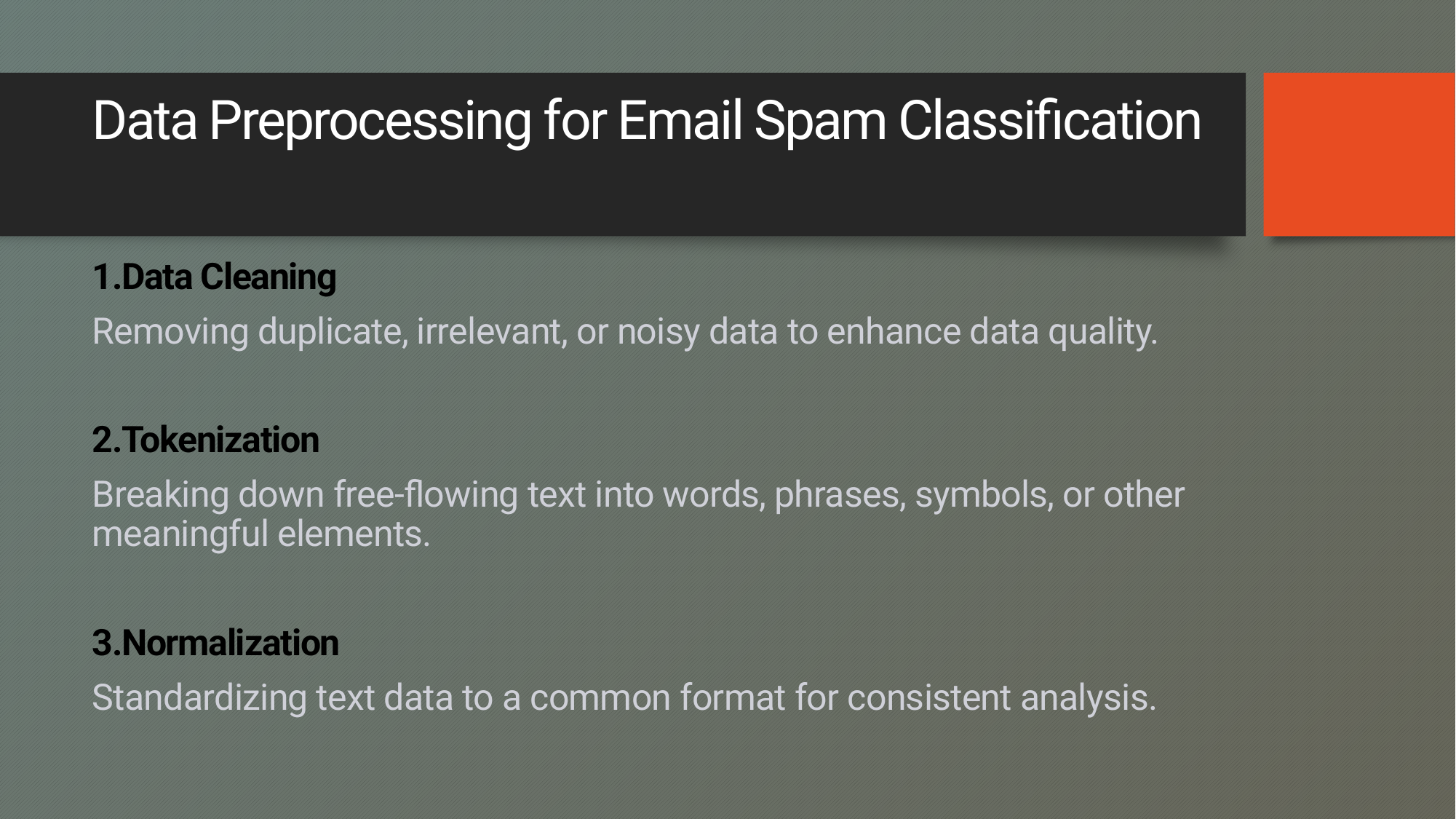

# Data Preprocessing for Email Spam Classification
1.Data Cleaning
Removing duplicate, irrelevant, or noisy data to enhance data quality.

2.Tokenization
Breaking down free-flowing text into words, phrases, symbols, or other meaningful elements.

3.Normalization
Standardizing text data to a common format for consistent analysis.